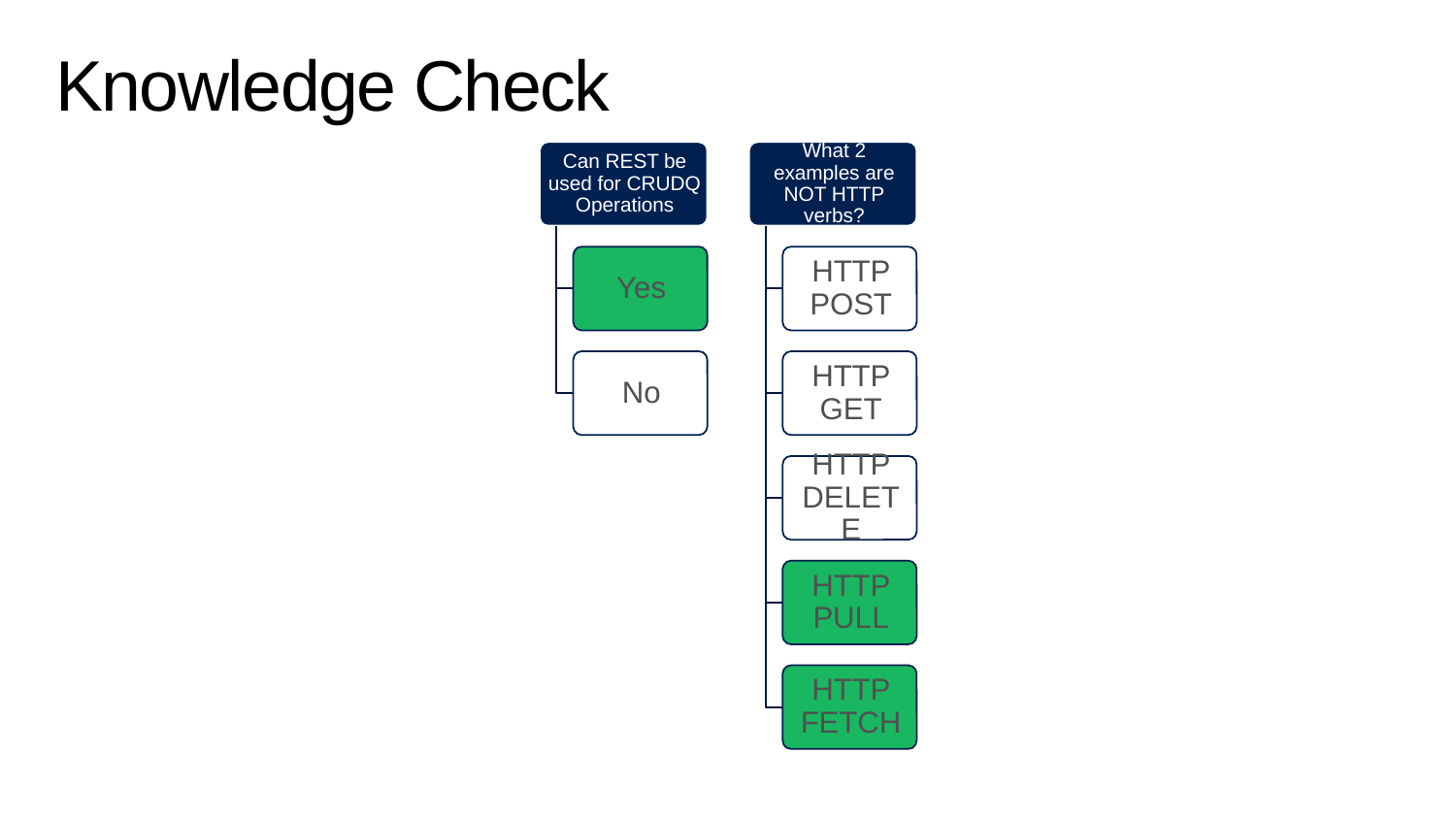

# Knowledge Check
Can REST be used for CRUDQ Operations
Yes
No
What 2 examples are NOT HTTP verbs?
HTTP POST
HTTP GET
HTTP DELETE
HTTP PULL
HTTP FETCH